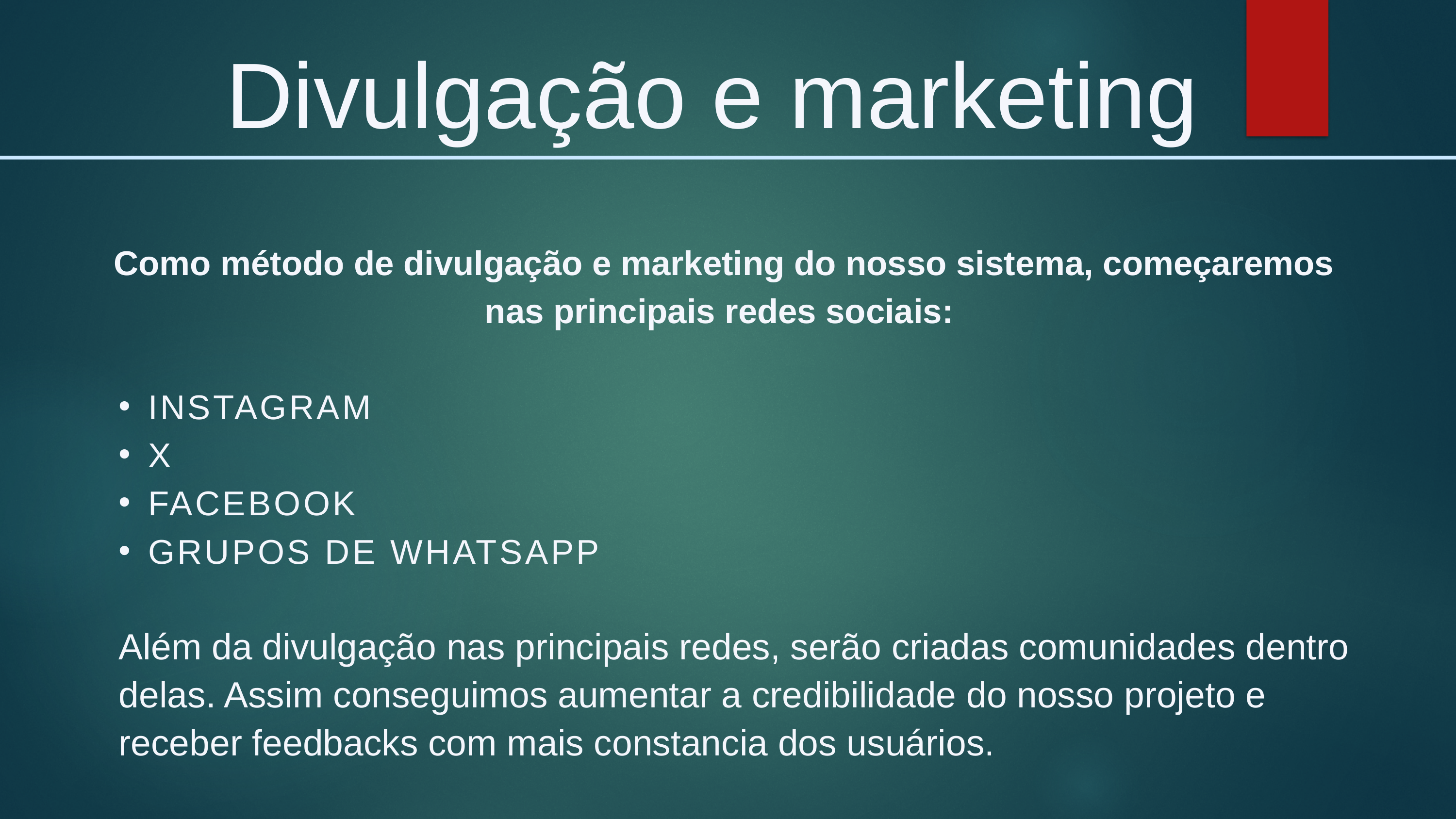

Divulgação e marketing

Como método de divulgação e marketing do nosso sistema, começaremos nas principais redes sociais:

INSTAGRAM
X
FACEBOOK
GRUPOS DE WHATSAPP

Além da divulgação nas principais redes, serão criadas comunidades dentro delas. Assim conseguimos aumentar a credibilidade do nosso projeto e receber feedbacks com mais constancia dos usuários.